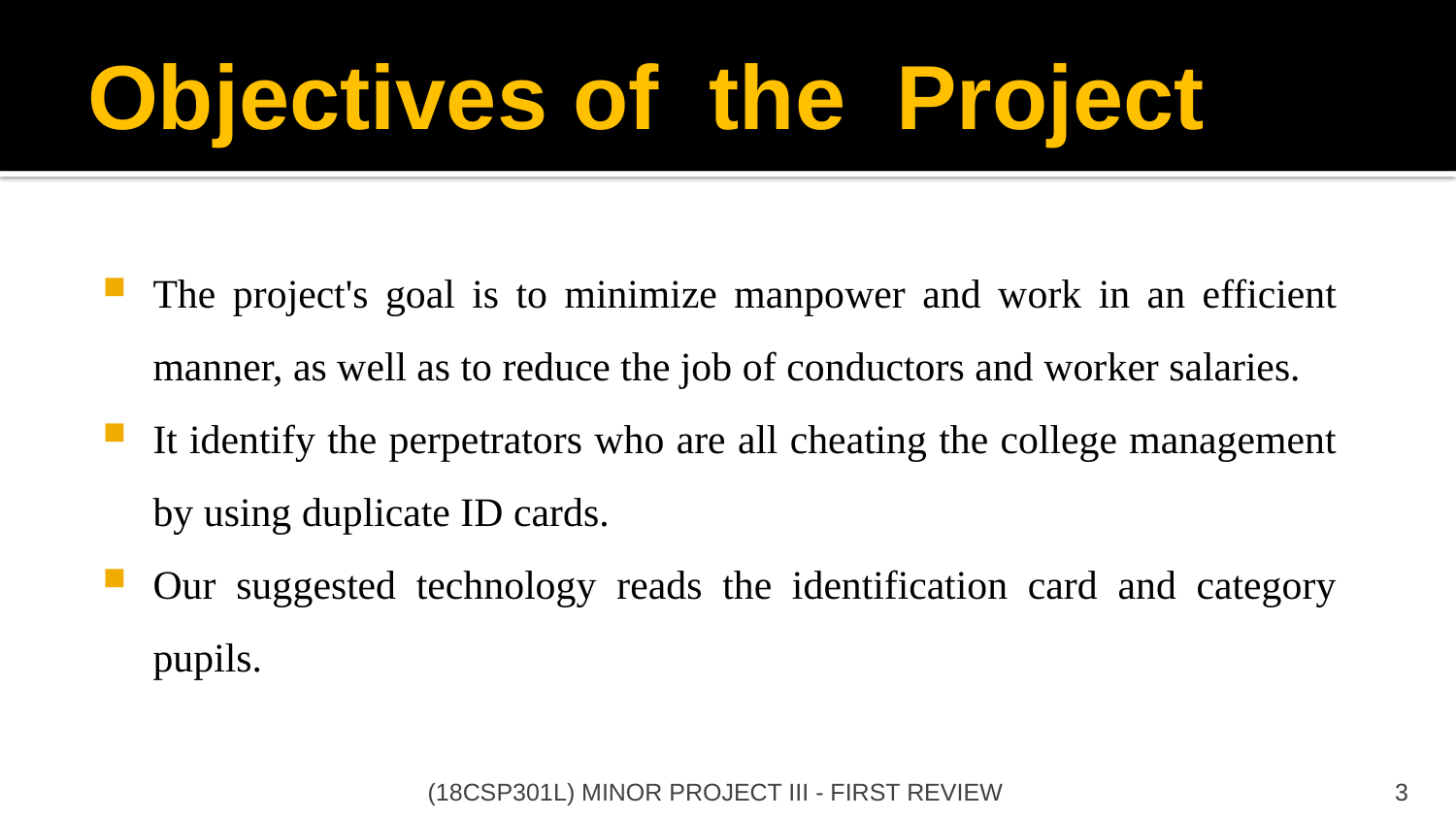

# Objectives of  the  Project

The project's goal is to minimize manpower and work in an efficient manner, as well as to reduce the job of conductors and worker salaries.
It identify the perpetrators who are all cheating the college management by using duplicate ID cards.
Our suggested technology reads the identification card and category pupils.
(18CSP301L) MINOR PROJECT III - FIRST REVIEW
3